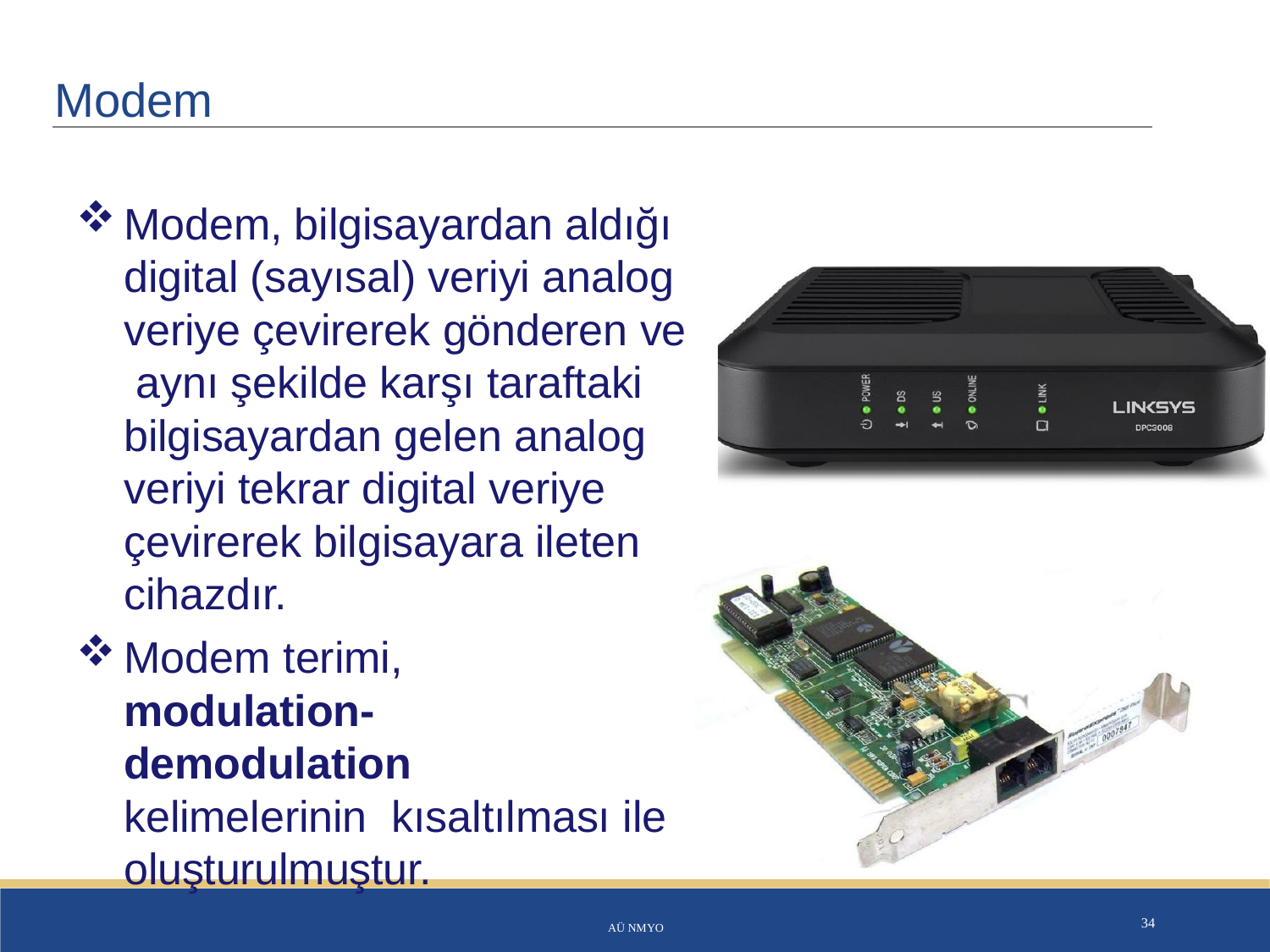

# Modem
Modem, bilgisayardan aldığı  digital (sayısal) veriyi analog  veriye çevirerek gönderen ve  aynı şekilde karşı taraftaki  bilgisayardan gelen analog  veriyi tekrar digital veriye  çevirerek bilgisayara ileten  cihazdır.
Modem terimi,	modulation-  demodulation		kelimelerinin  kısaltılması ile  oluşturulmuştur.

AÜ NMYO
34